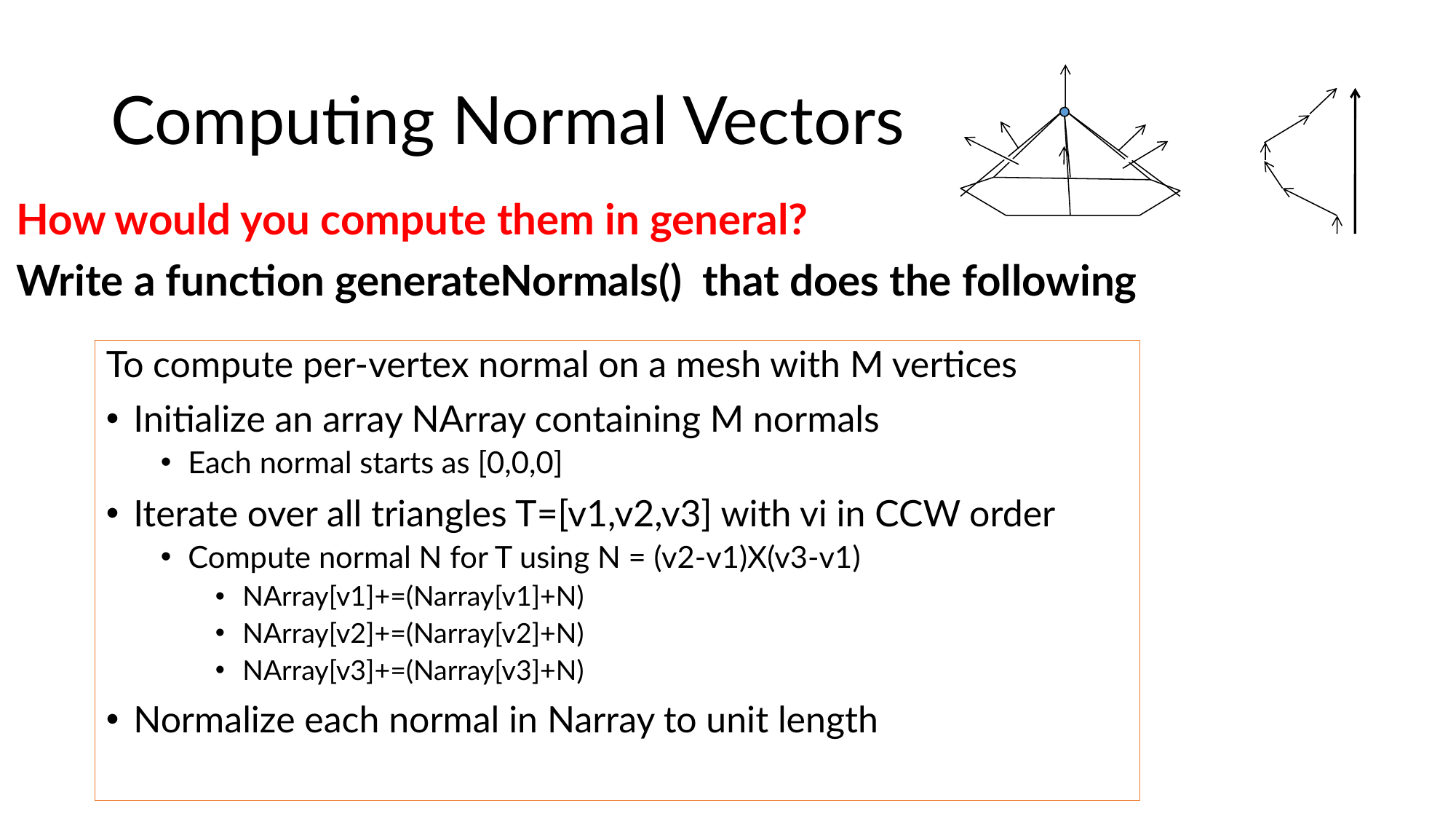

# Computing Normal Vectors

How would you compute them in general?
Write a function generateNormals()  that does the following

To compute per-vertex normal on a mesh with M vertices
Initialize an array NArray containing M normals
Each normal starts as [0,0,0]
Iterate over all triangles T=[v1,v2,v3] with vi in CCW order
Compute normal N for T using N = (v2-v1)X(v3-v1)
NArray[v1]+=(Narray[v1]+N)
NArray[v2]+=(Narray[v2]+N)
NArray[v3]+=(Narray[v3]+N)
Normalize each normal in Narray to unit length